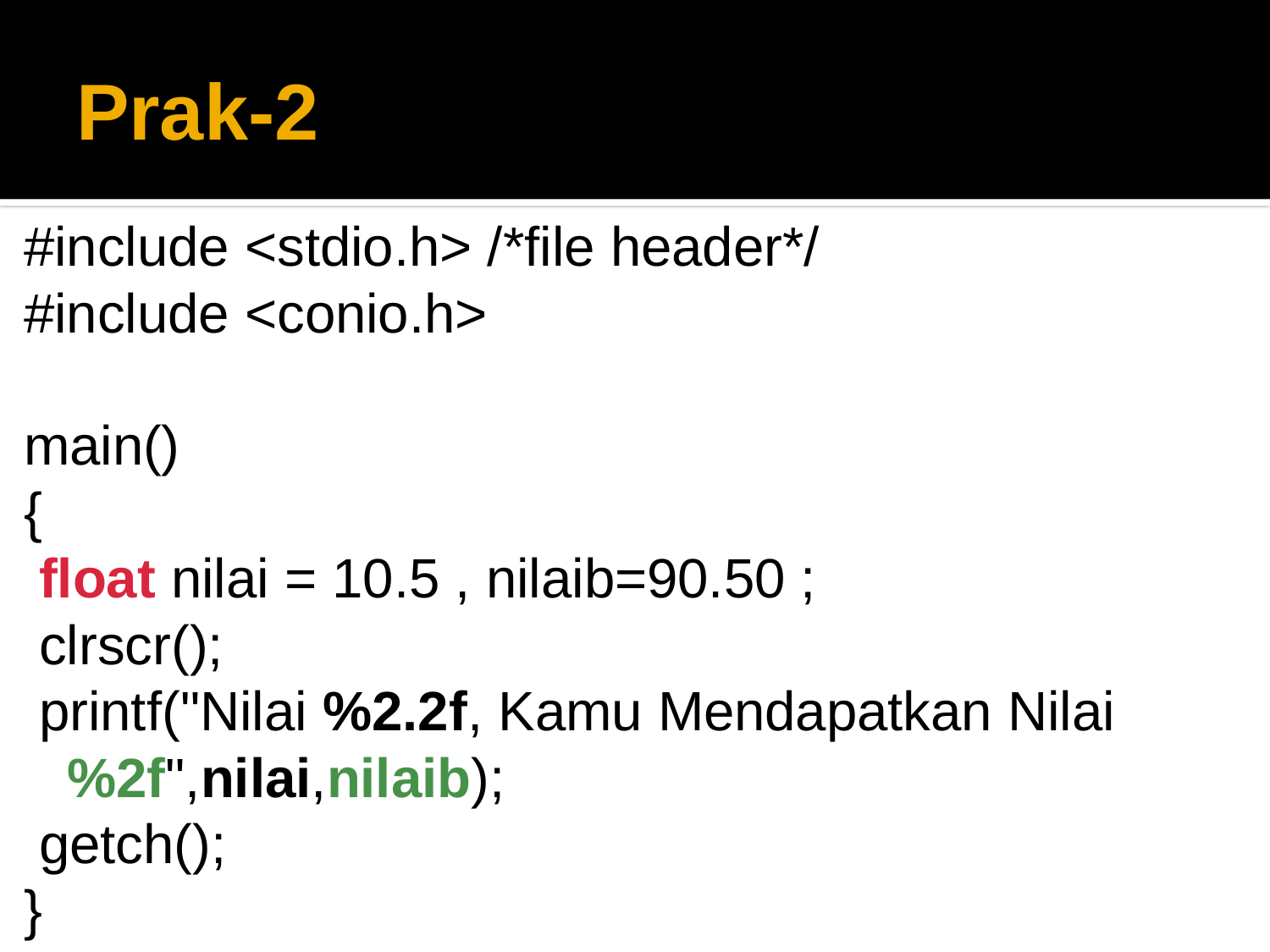

# Prak-2
#include <stdio.h> /*file header*/
#include <conio.h>

main()
{
 float nilai = 10.5 , nilaib=90.50 ;
 clrscr();
 printf("Nilai %2.2f, Kamu Mendapatkan Nilai %2f",nilai,nilaib);
 getch();
}